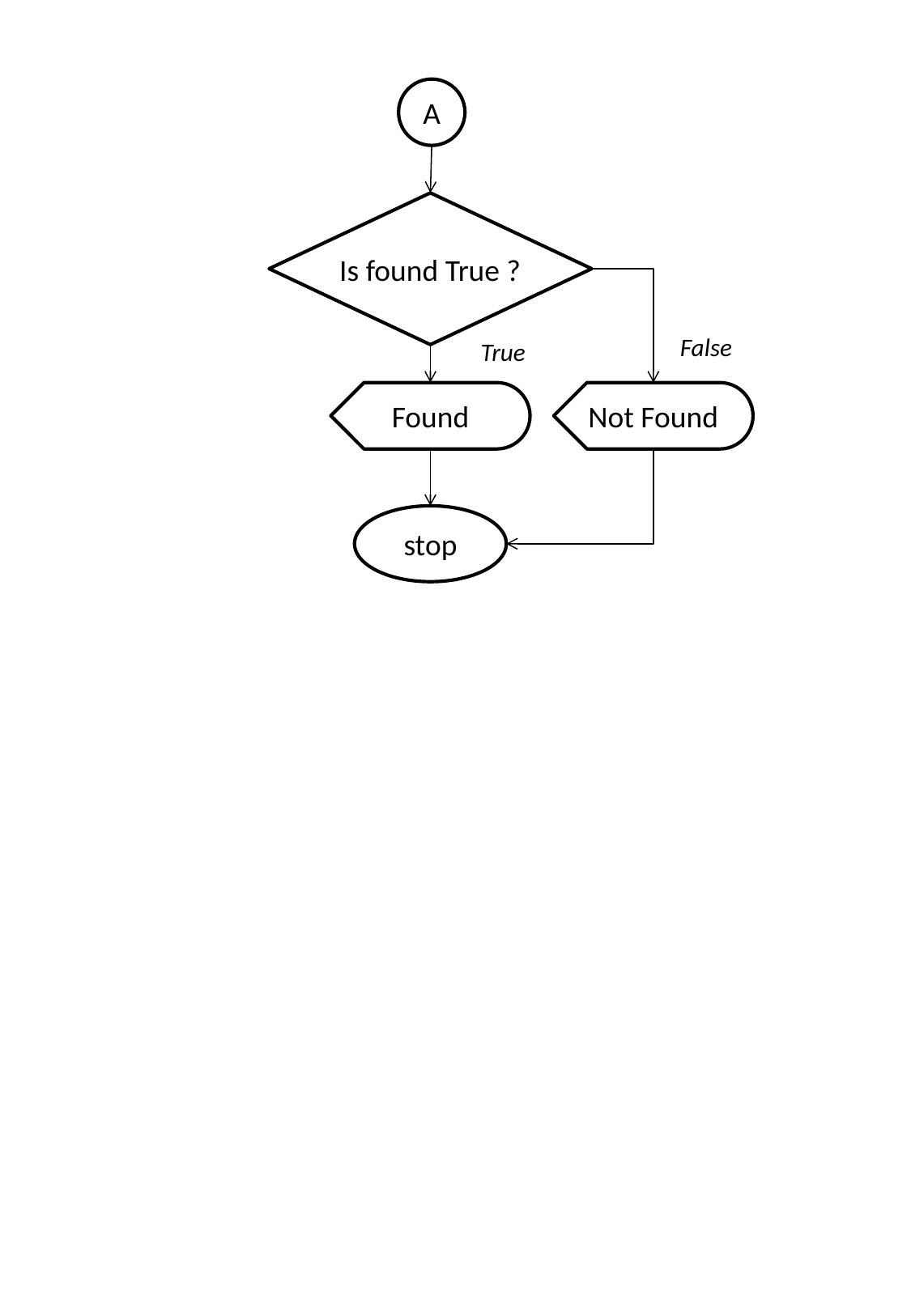

A
Is found True ?
False
True
Found
Not Found
stop